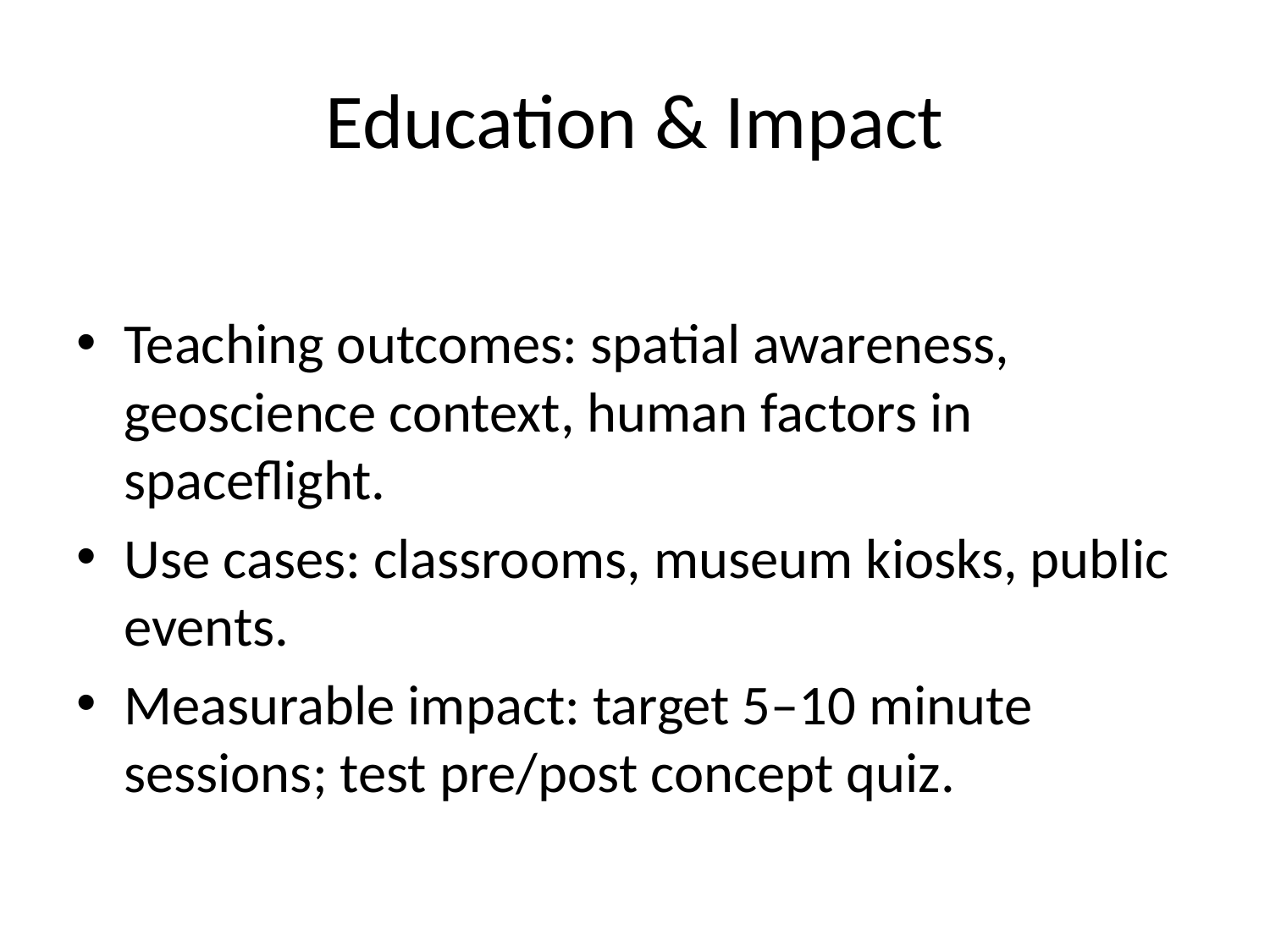

# Education & Impact

Teaching outcomes: spatial awareness, geoscience context, human factors in spaceflight.
Use cases: classrooms, museum kiosks, public events.
Measurable impact: target 5–10 minute sessions; test pre/post concept quiz.